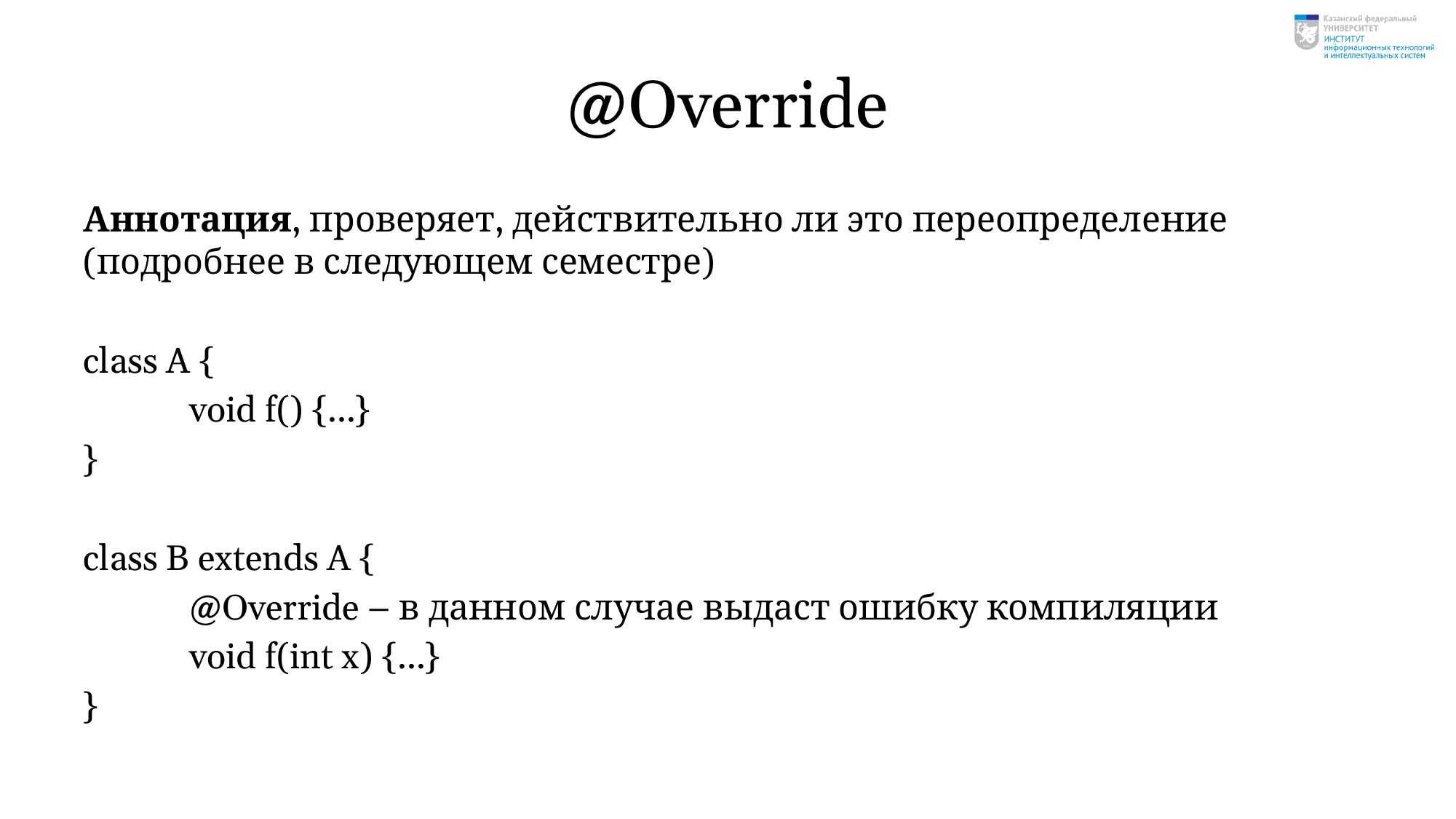

# @Override
Аннотация, проверяет, действительно ли это переопределение (подробнее в следующем семестре)

class A {
	void f() {…}
}

class B extends A {
	@Override – в данном случае выдаст ошибку компиляции
	void f(int x) {…}
}